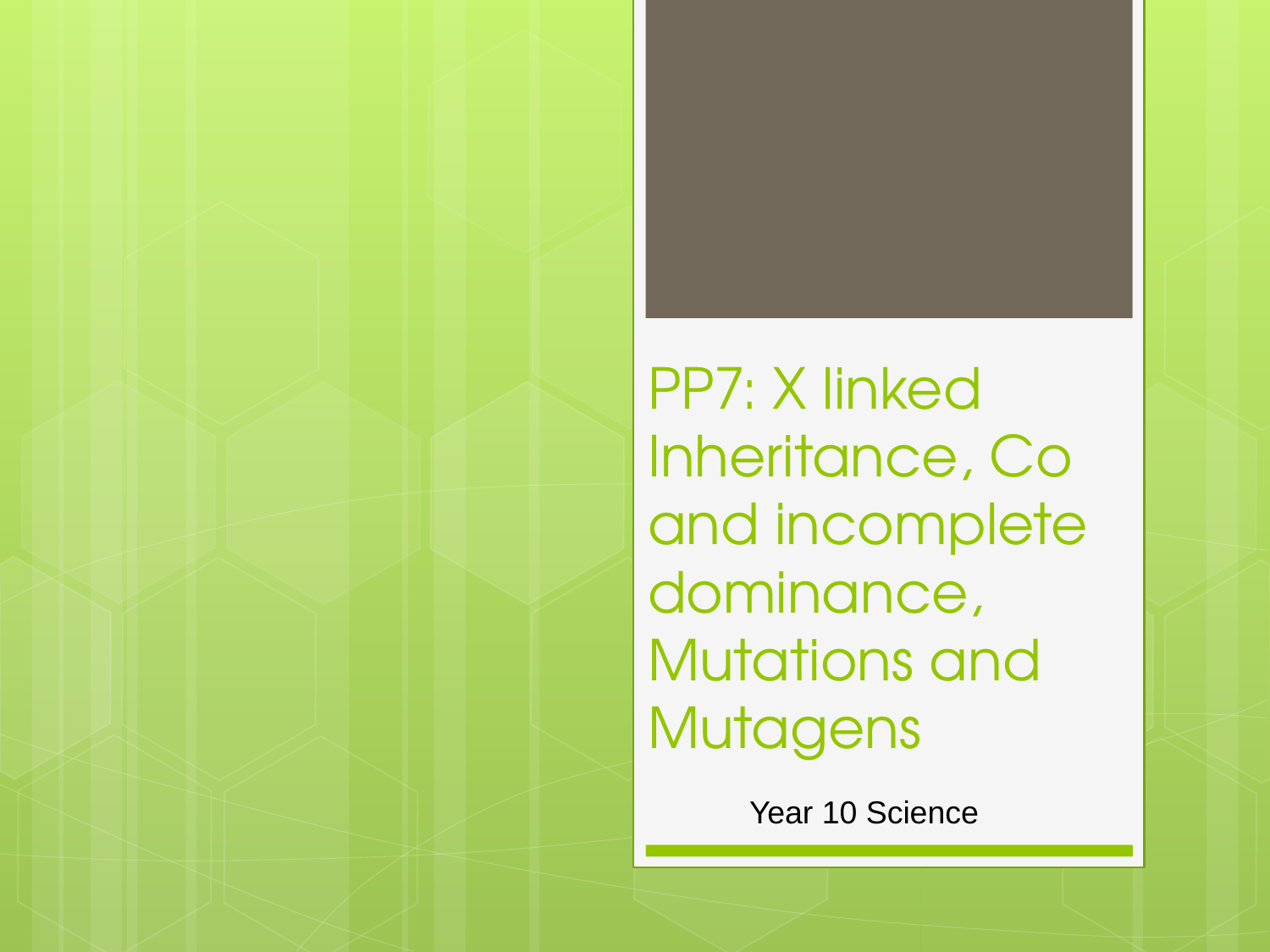

# PP7: X linked Inheritance, Co and incomplete dominance, Mutations and Mutagens
Year 10 Science